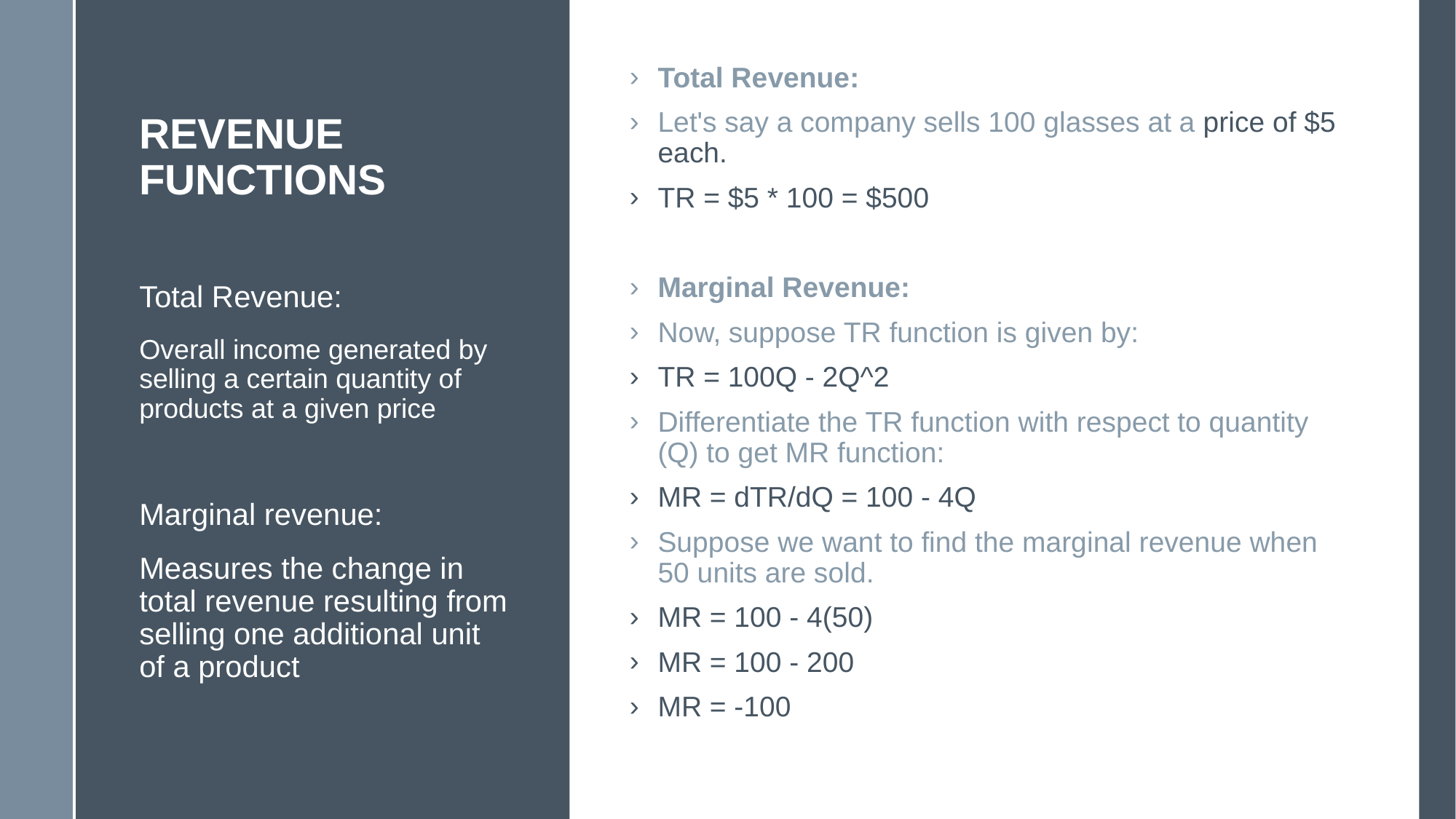

# Revenue functions
Total Revenue:
Let's say a company sells 100 glasses at a price of $5 each.
TR = $5 * 100 = $500

Marginal Revenue:
Now, suppose TR function is given by:
TR = 100Q - 2Q^2
Differentiate the TR function with respect to quantity (Q) to get MR function:
MR = dTR/dQ = 100 - 4Q
Suppose we want to find the marginal revenue when 50 units are sold.
MR = 100 - 4(50)
MR = 100 - 200
MR = -100

Total Revenue:
Overall income generated by selling a certain quantity of products at a given price

Marginal revenue:
Measures the change in total revenue resulting from selling one additional unit of a product